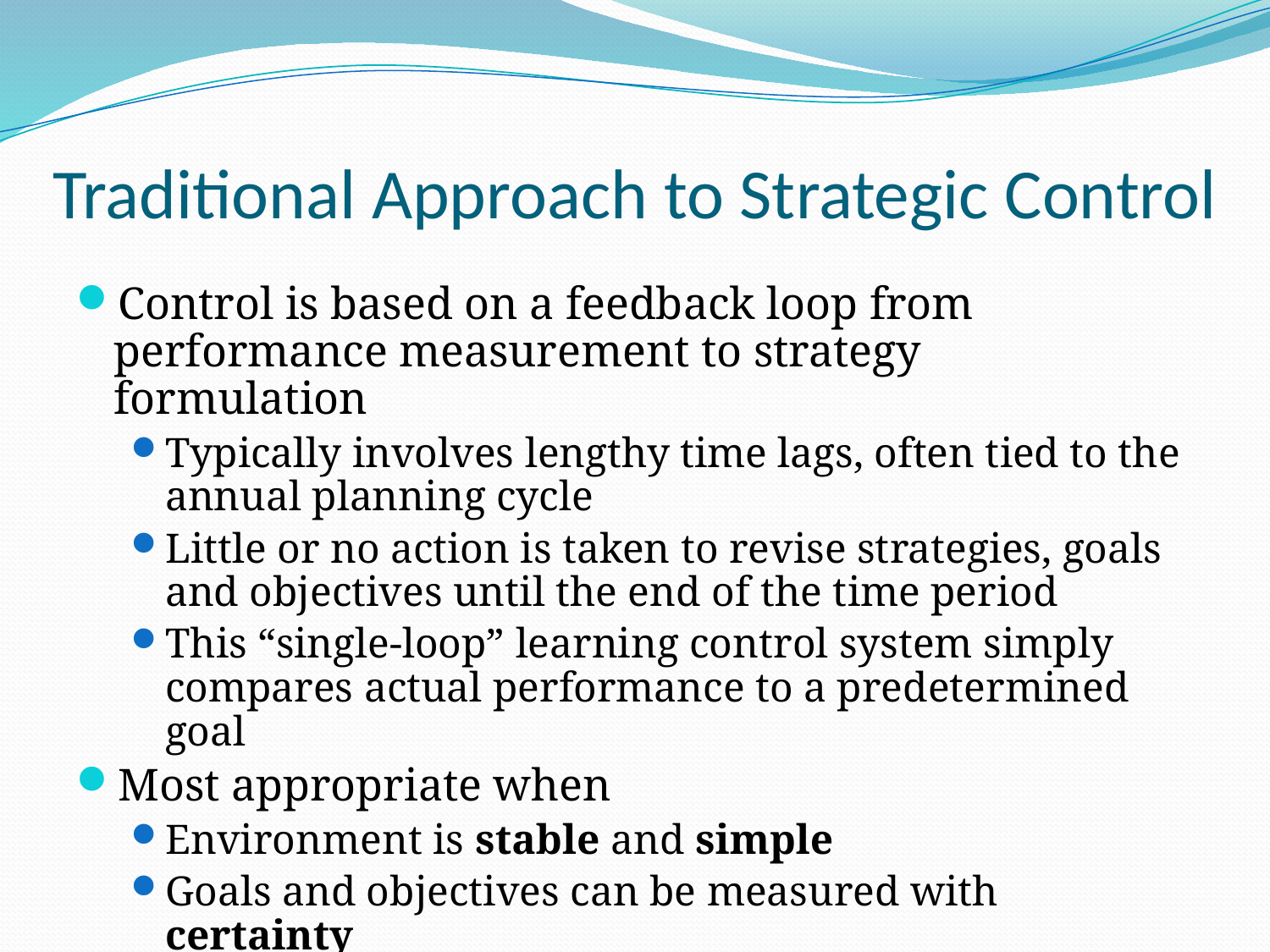

# Traditional Approach to Strategic Control
Control is based on a feedback loop from performance measurement to strategy formulation
Typically involves lengthy time lags, often tied to the annual planning cycle
Little or no action is taken to revise strategies, goals and objectives until the end of the time period
This “single-loop” learning control system simply compares actual performance to a predetermined goal
Most appropriate when
Environment is stable and simple
Goals and objectives can be measured with certainty
Little need for performance